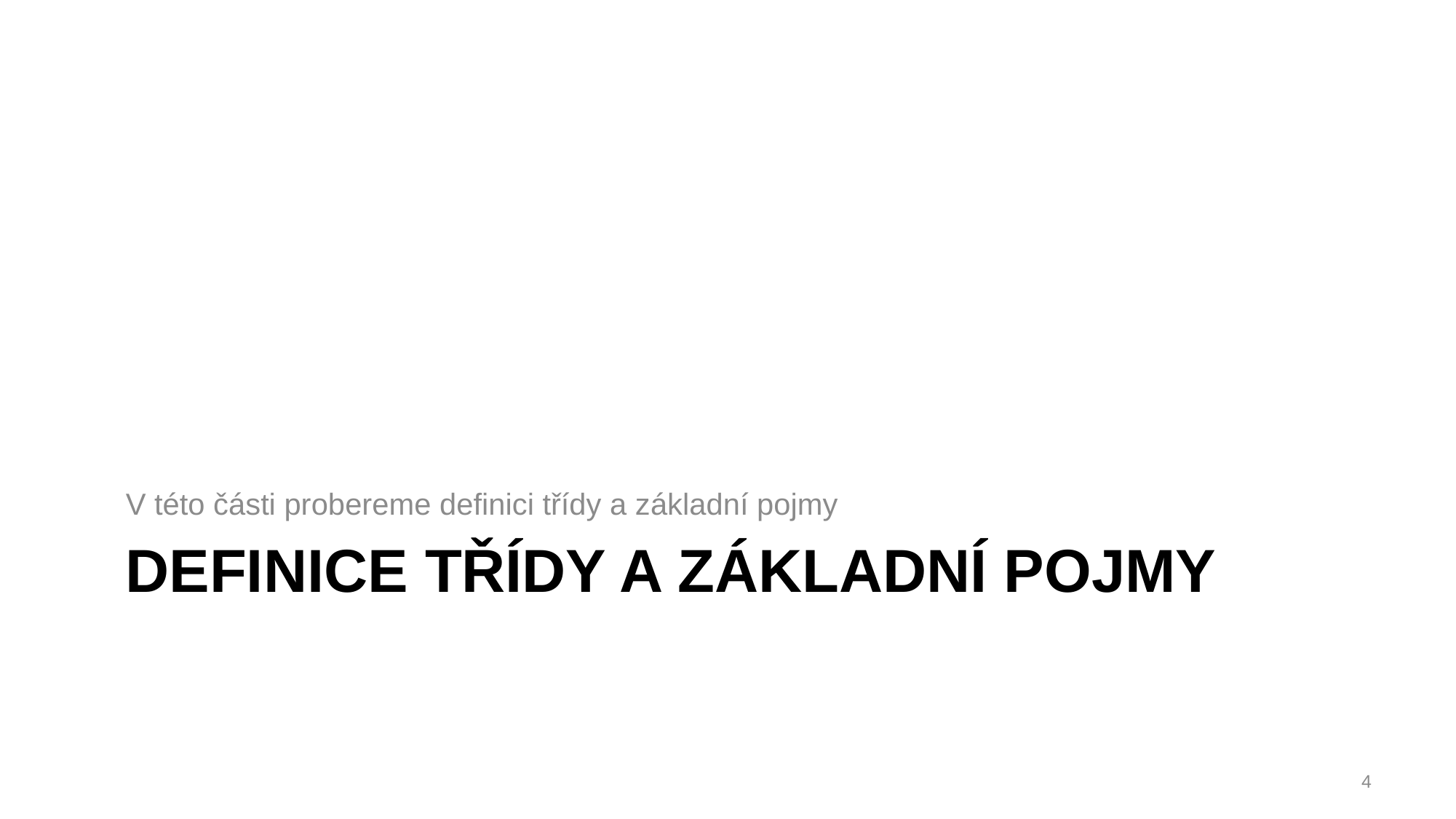

V této části probereme definici třídy a základní pojmy
# Definice třídy a základní pojmy
4